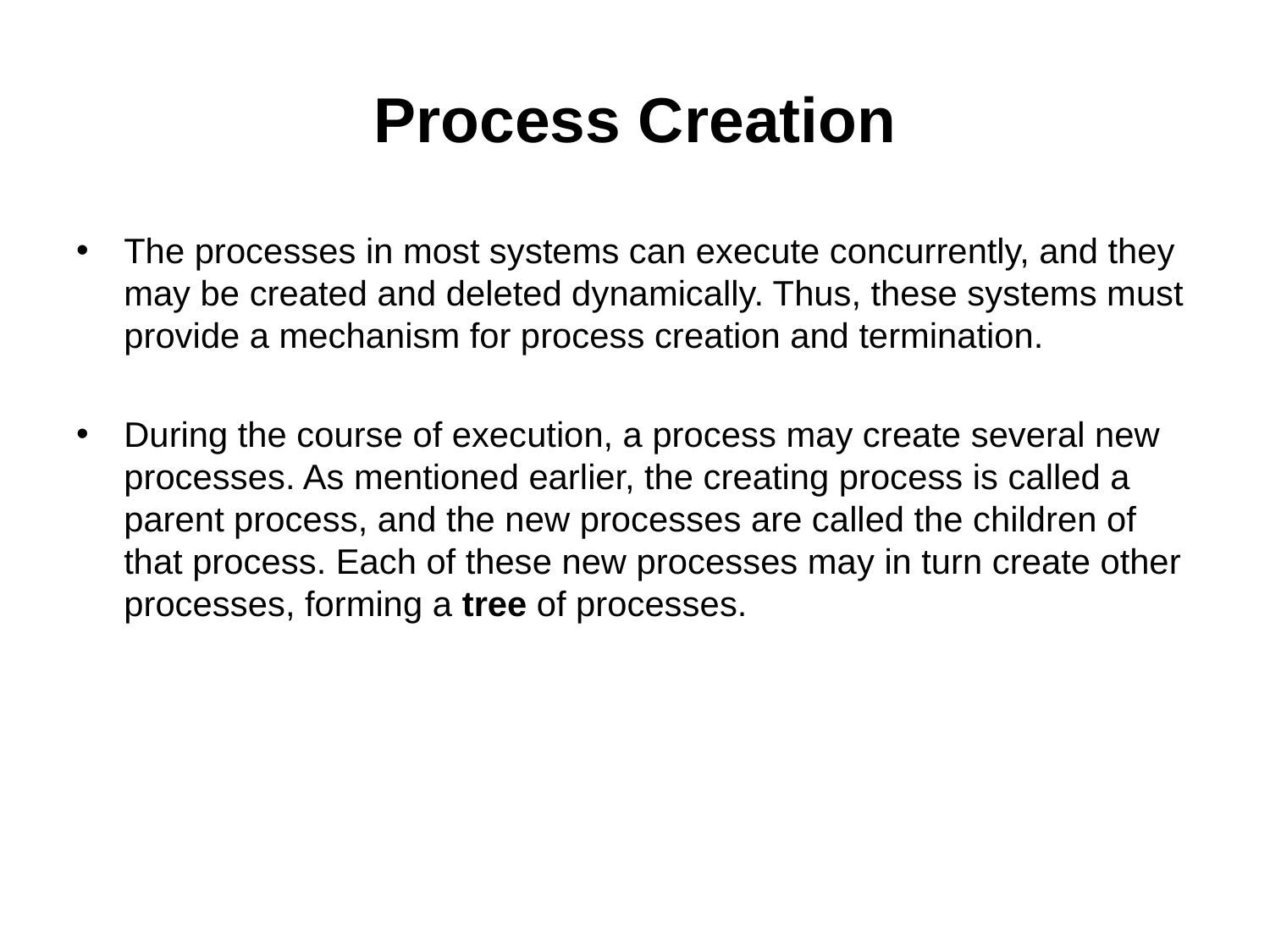

# Process Creation
The processes in most systems can execute concurrently, and they may be created and deleted dynamically. Thus, these systems must provide a mechanism for process creation and termination.

During the course of execution, a process may create several new processes. As mentioned earlier, the creating process is called a parent process, and the new processes are called the children of that process. Each of these new processes may in turn create other processes, forming a tree of processes.